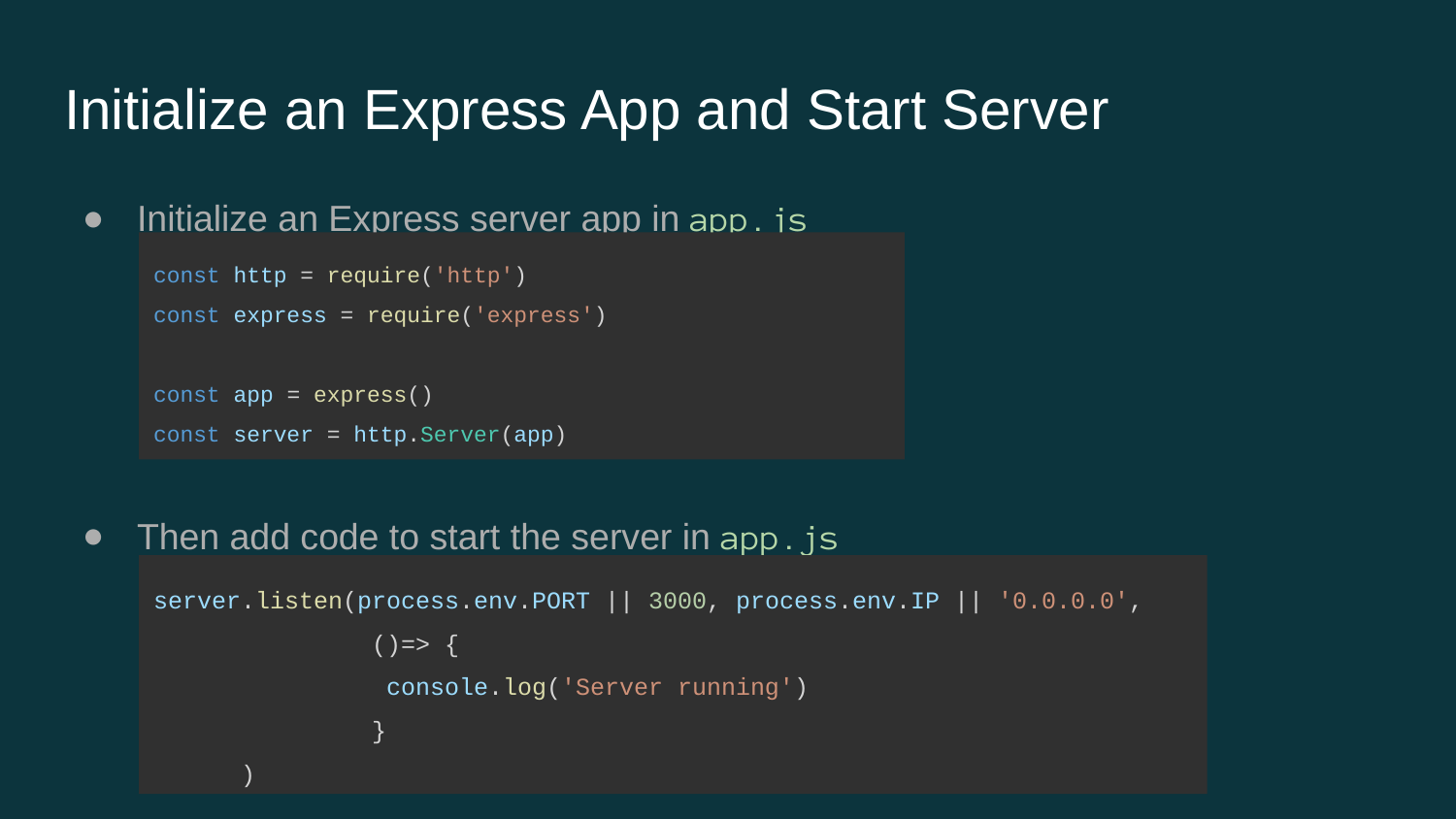

# Initialize an Express App and Start Server
Initialize an Express server app in app.js

Then add code to start the server in app.js

const http = require('http')
const express = require('express')

const app = express()
const server = http.Server(app)

server.listen(process.env.PORT || 3000, process.env.IP || '0.0.0.0',
()=> {
 console.log('Server running')
}
      )